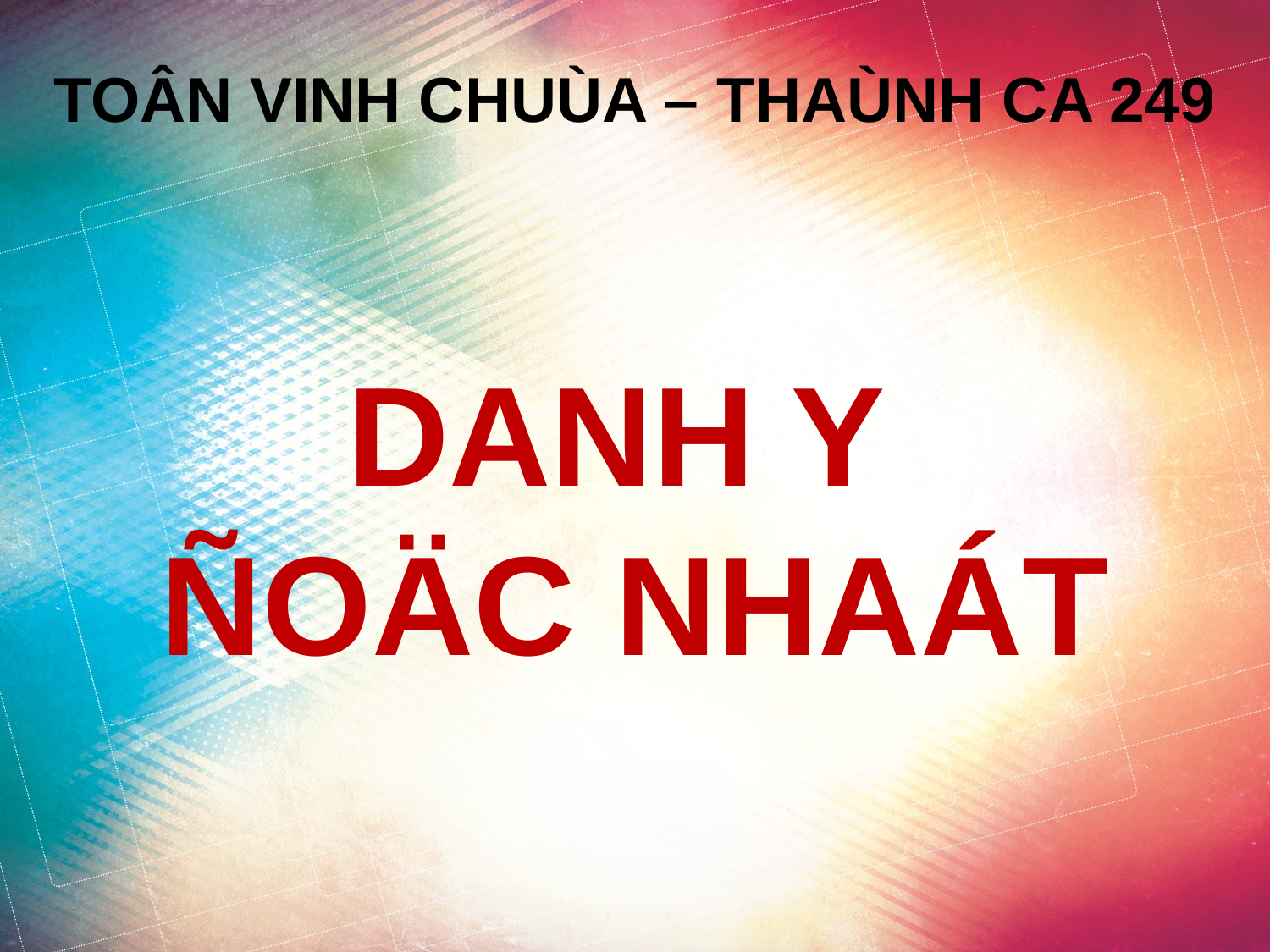

TOÂN VINH CHUÙA – THAÙNH CA 249
DANH Y
ÑOÄC NHAÁT